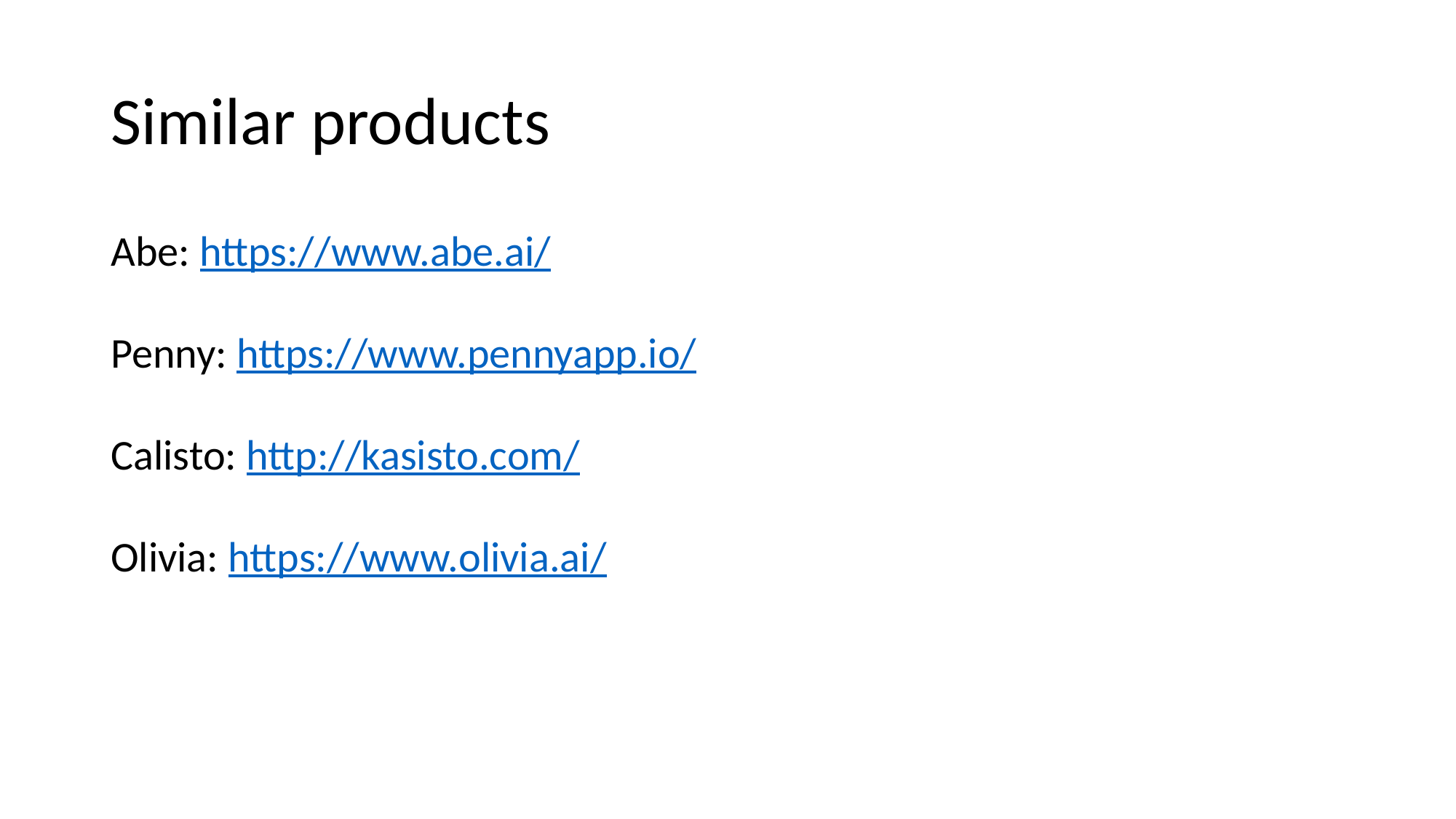

# Similar products
Abe: https://www.abe.ai/

Penny: https://www.pennyapp.io/

Calisto: http://kasisto.com/

Olivia: https://www.olivia.ai/